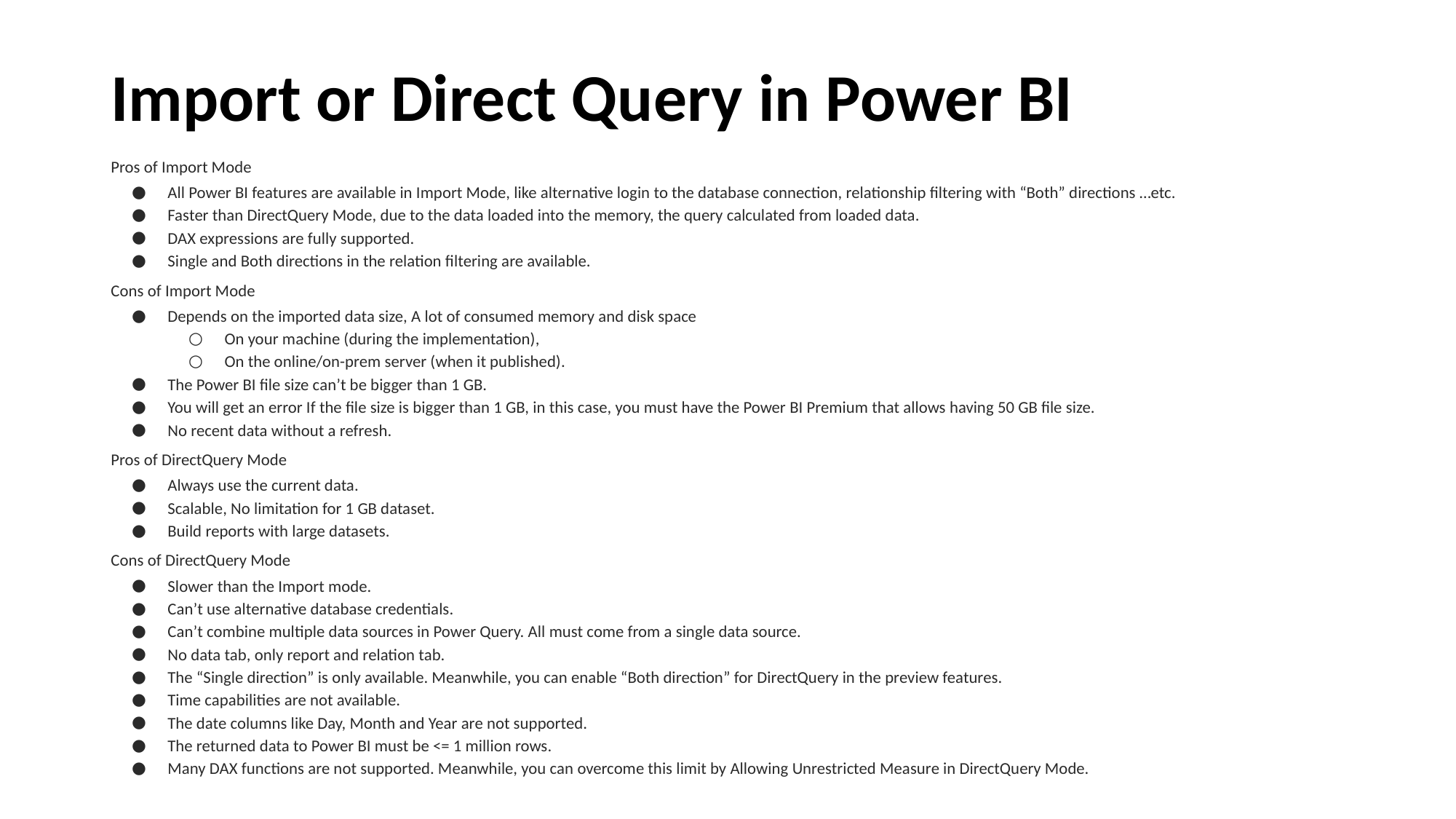

# Import or Direct Query in Power BI
Pros of Import Mode
All Power BI features are available in Import Mode, like alternative login to the database connection, relationship filtering with “Both” directions …etc.
Faster than DirectQuery Mode, due to the data loaded into the memory, the query calculated from loaded data.
DAX expressions are fully supported.
Single and Both directions in the relation filtering are available.
Cons of Import Mode
Depends on the imported data size, A lot of consumed memory and disk space
On your machine (during the implementation),
On the online/on-prem server (when it published).
The Power BI file size can’t be bigger than 1 GB.
You will get an error If the file size is bigger than 1 GB, in this case, you must have the Power BI Premium that allows having 50 GB file size.
No recent data without a refresh.
Pros of DirectQuery Mode
Always use the current data.
Scalable, No limitation for 1 GB dataset.
Build reports with large datasets.
Cons of DirectQuery Mode
Slower than the Import mode.
Can’t use alternative database credentials.
Can’t combine multiple data sources in Power Query. All must come from a single data source.
No data tab, only report and relation tab.
The “Single direction” is only available. Meanwhile, you can enable “Both direction” for DirectQuery in the preview features.
Time capabilities are not available.
The date columns like Day, Month and Year are not supported.
The returned data to Power BI must be <= 1 million rows.
Many DAX functions are not supported. Meanwhile, you can overcome this limit by Allowing Unrestricted Measure in DirectQuery Mode.